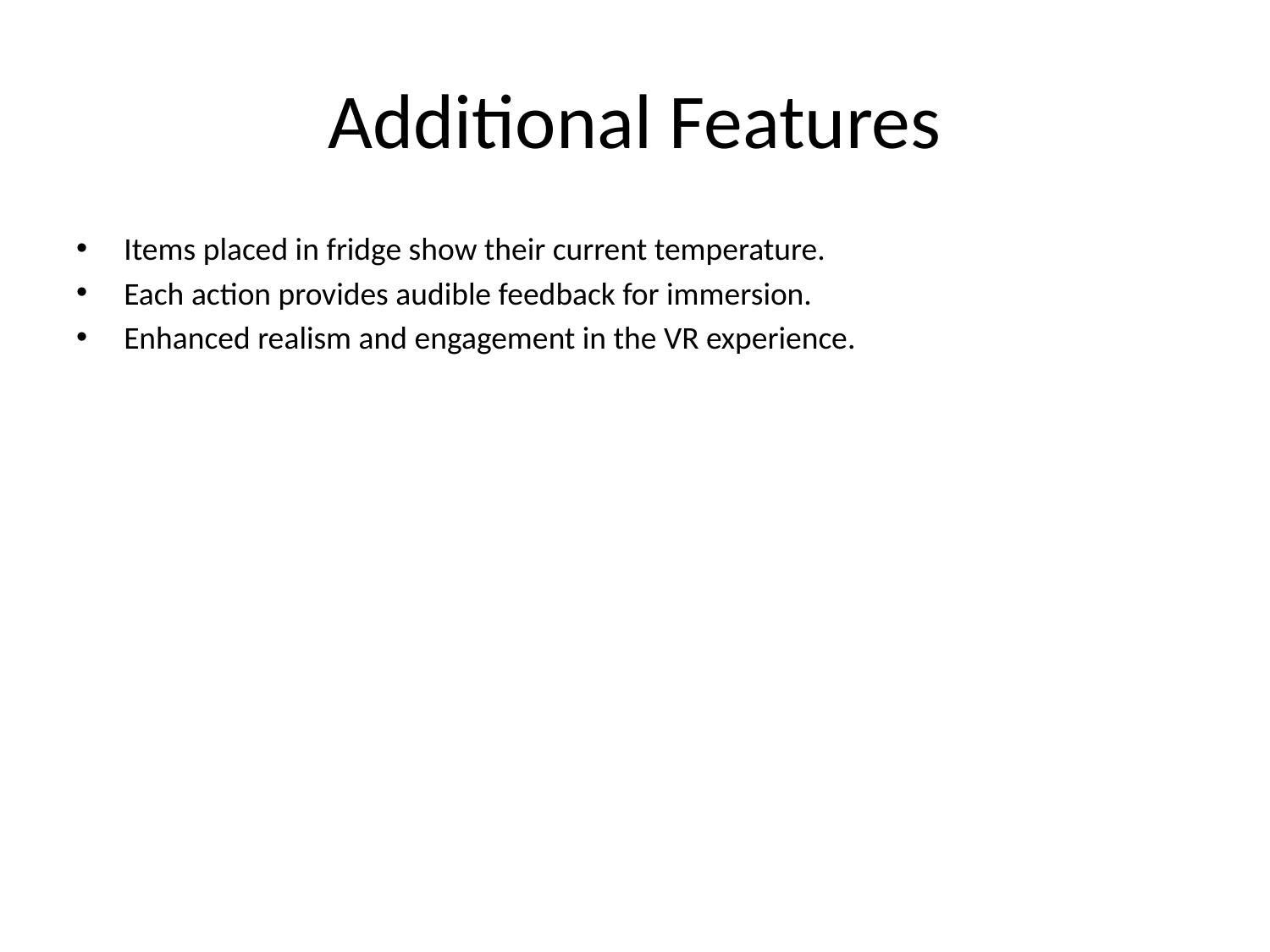

# Additional Features
Items placed in fridge show their current temperature.
Each action provides audible feedback for immersion.
Enhanced realism and engagement in the VR experience.